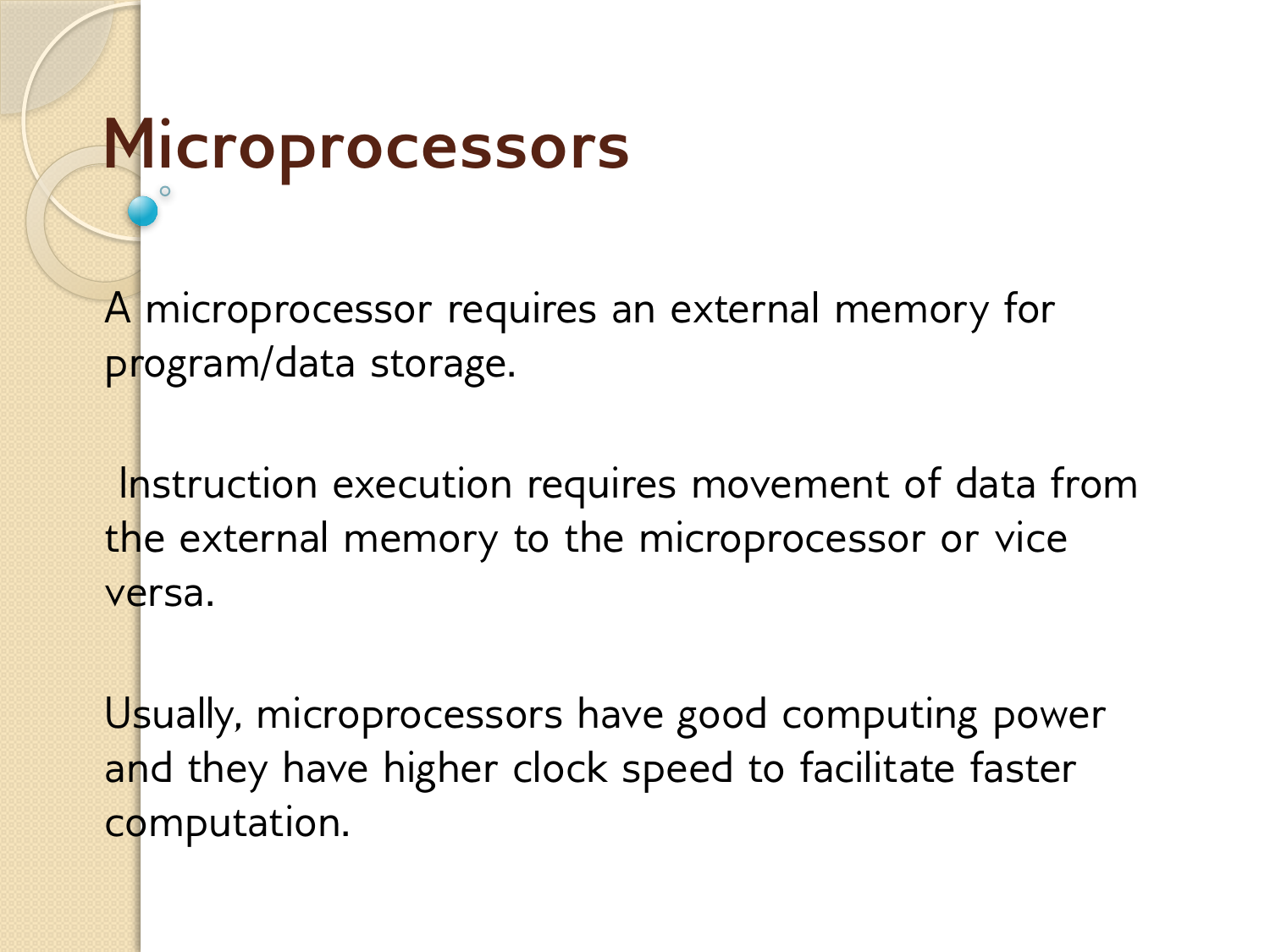

# Microprocessors
A microprocessor requires an external memory for program/data storage.

 Instruction execution requires movement of data from the external memory to the microprocessor or vice versa.

Usually, microprocessors have good computing power and they have higher clock speed to facilitate faster computation.